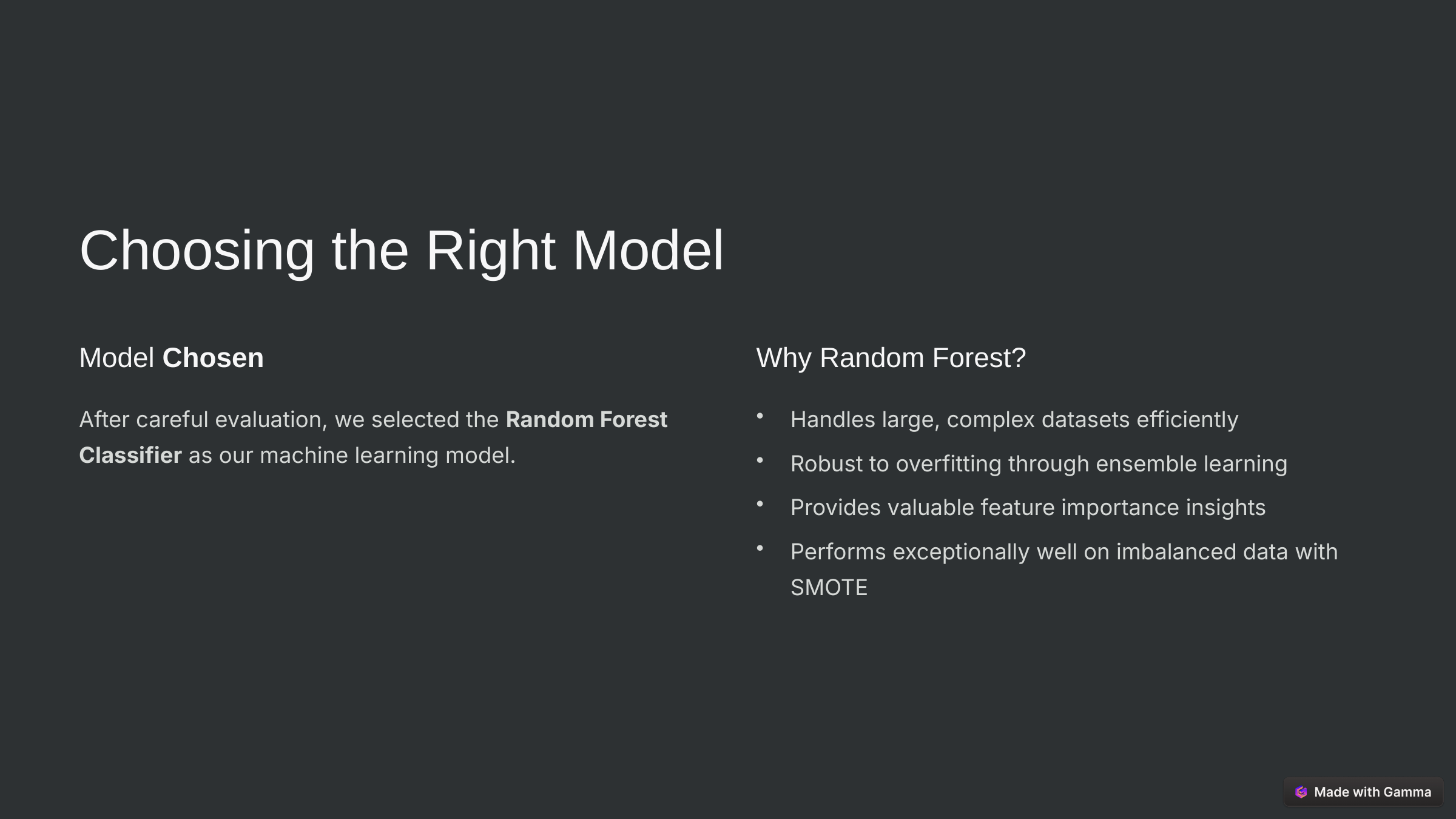

Choosing the Right Model
Model Chosen
Why Random Forest?
After careful evaluation, we selected the Random Forest Classifier as our machine learning model.
Handles large, complex datasets efficiently
Robust to overfitting through ensemble learning
Provides valuable feature importance insights
Performs exceptionally well on imbalanced data with SMOTE